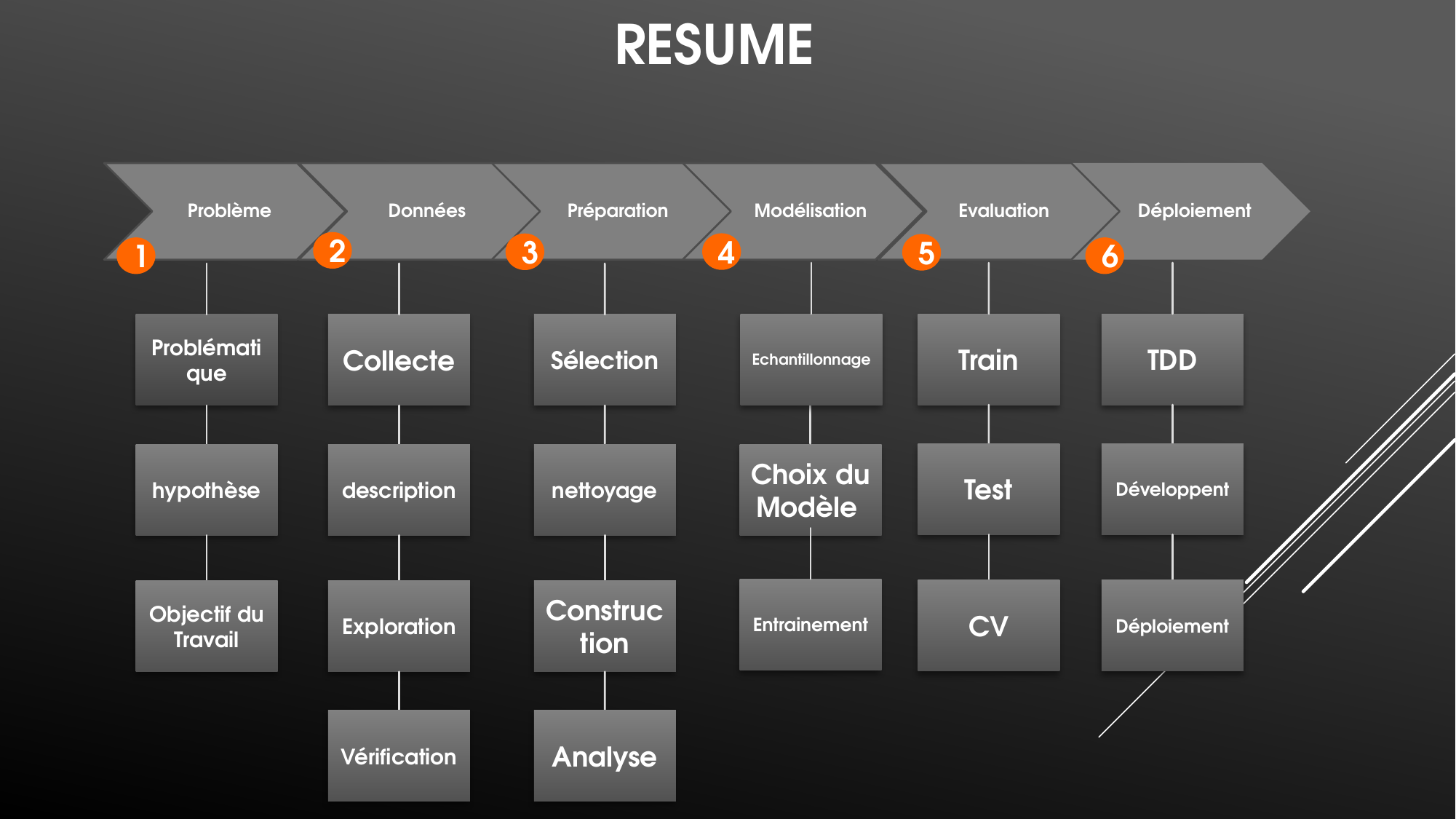

RESUME
Problème
Données
Modélisation
Evaluation
Déploiement
Préparation
2
4
3
5
1
6
Echantillonnage
Train
TDD
Problématique
Collecte
Sélection
Test
Développent
hypothèse
description
nettoyage
Choix du Modèle

Entrainement

CV
Déploiement
Objectif du Travail
Exploration
Construction
Vérification
Analyse